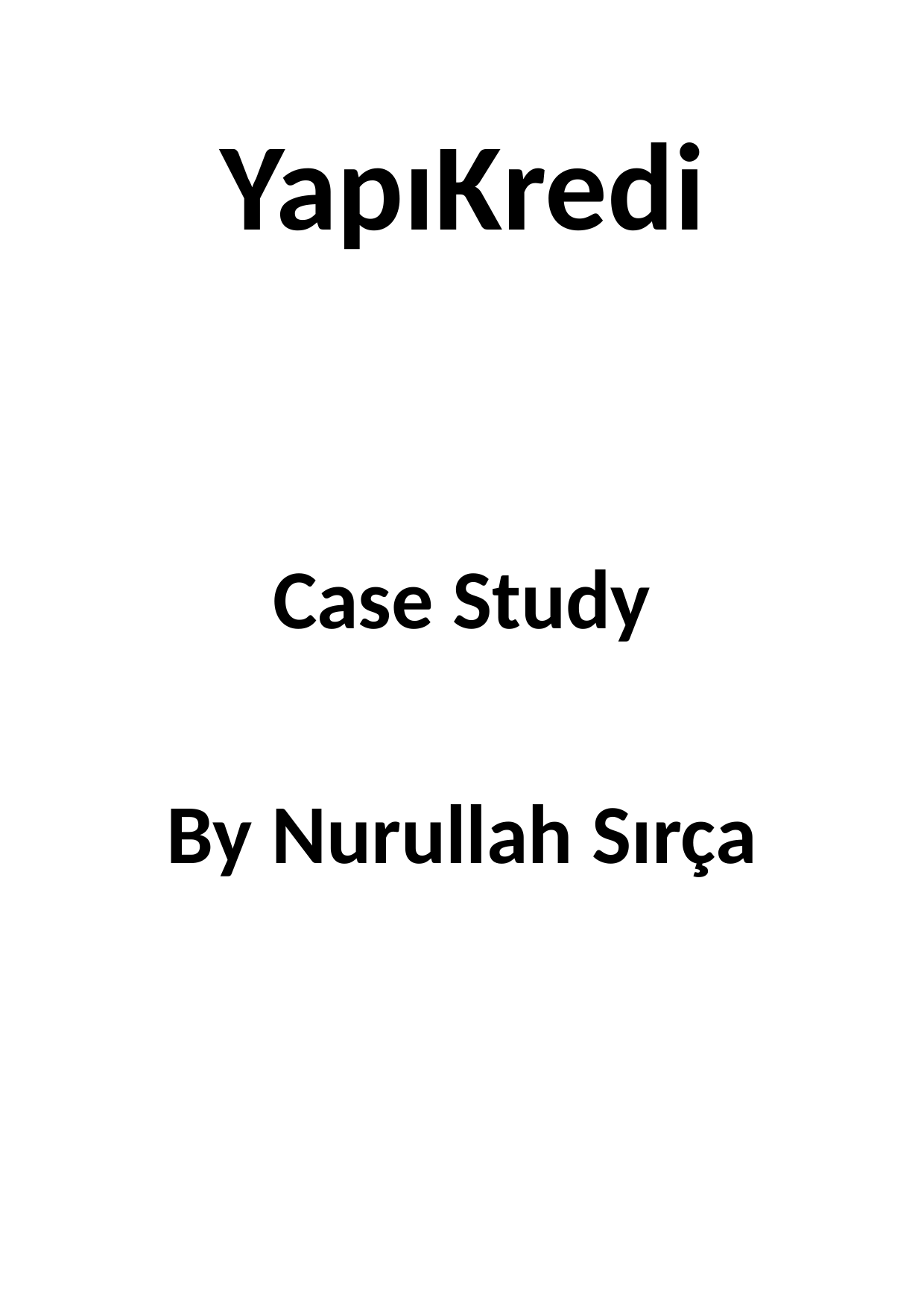

# YapıKredi
Case Study

By Nurullah Sırça